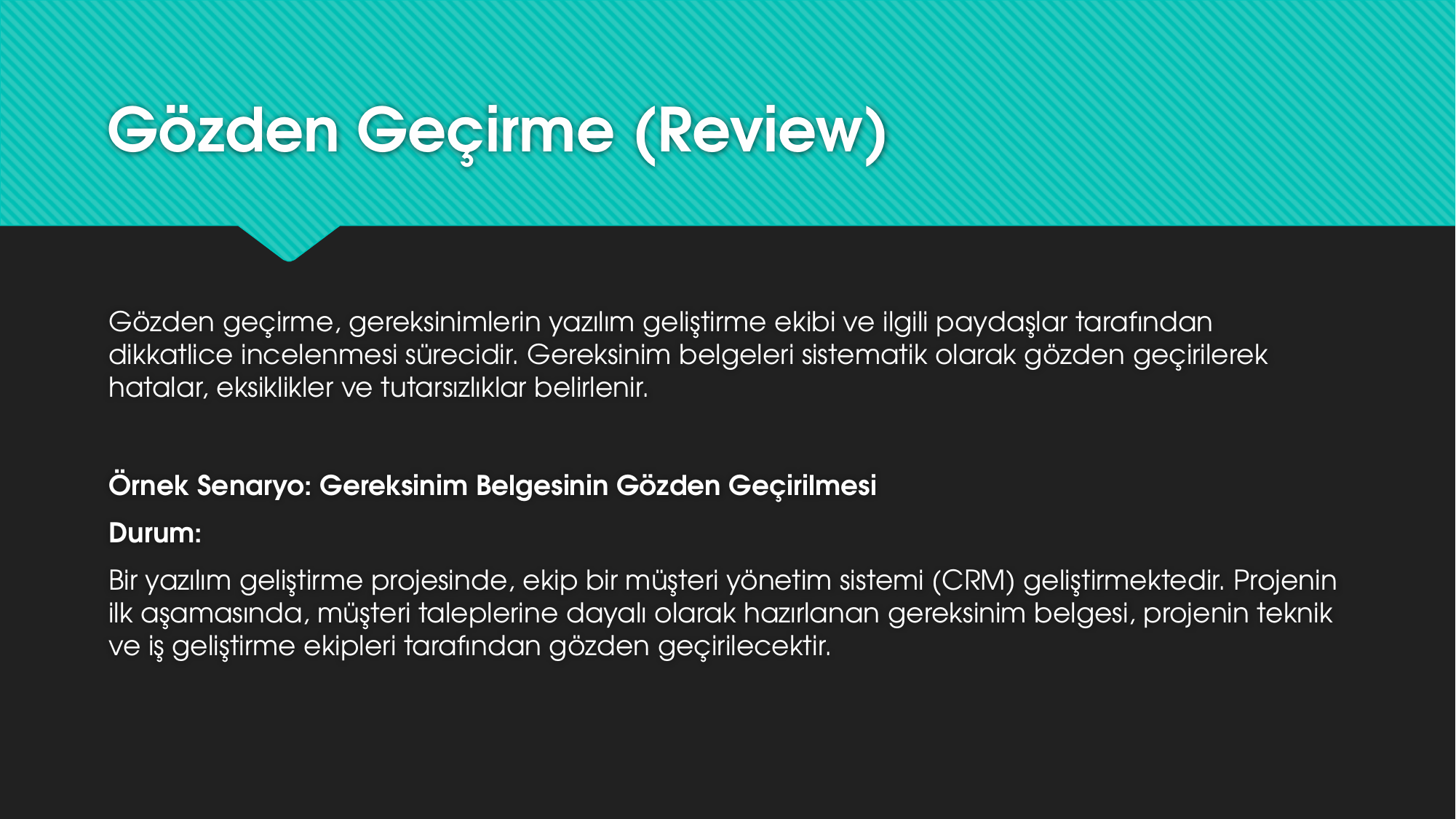

# Gözden Geçirme (Review)
Gözden geçirme, gereksinimlerin yazılım geliştirme ekibi ve ilgili paydaşlar tarafından dikkatlice incelenmesi sürecidir. Gereksinim belgeleri sistematik olarak gözden geçirilerek hatalar, eksiklikler ve tutarsızlıklar belirlenir.
Örnek Senaryo: Gereksinim Belgesinin Gözden Geçirilmesi
Durum:
Bir yazılım geliştirme projesinde, ekip bir müşteri yönetim sistemi (CRM) geliştirmektedir. Projenin ilk aşamasında, müşteri taleplerine dayalı olarak hazırlanan gereksinim belgesi, projenin teknik ve iş geliştirme ekipleri tarafından gözden geçirilecektir.